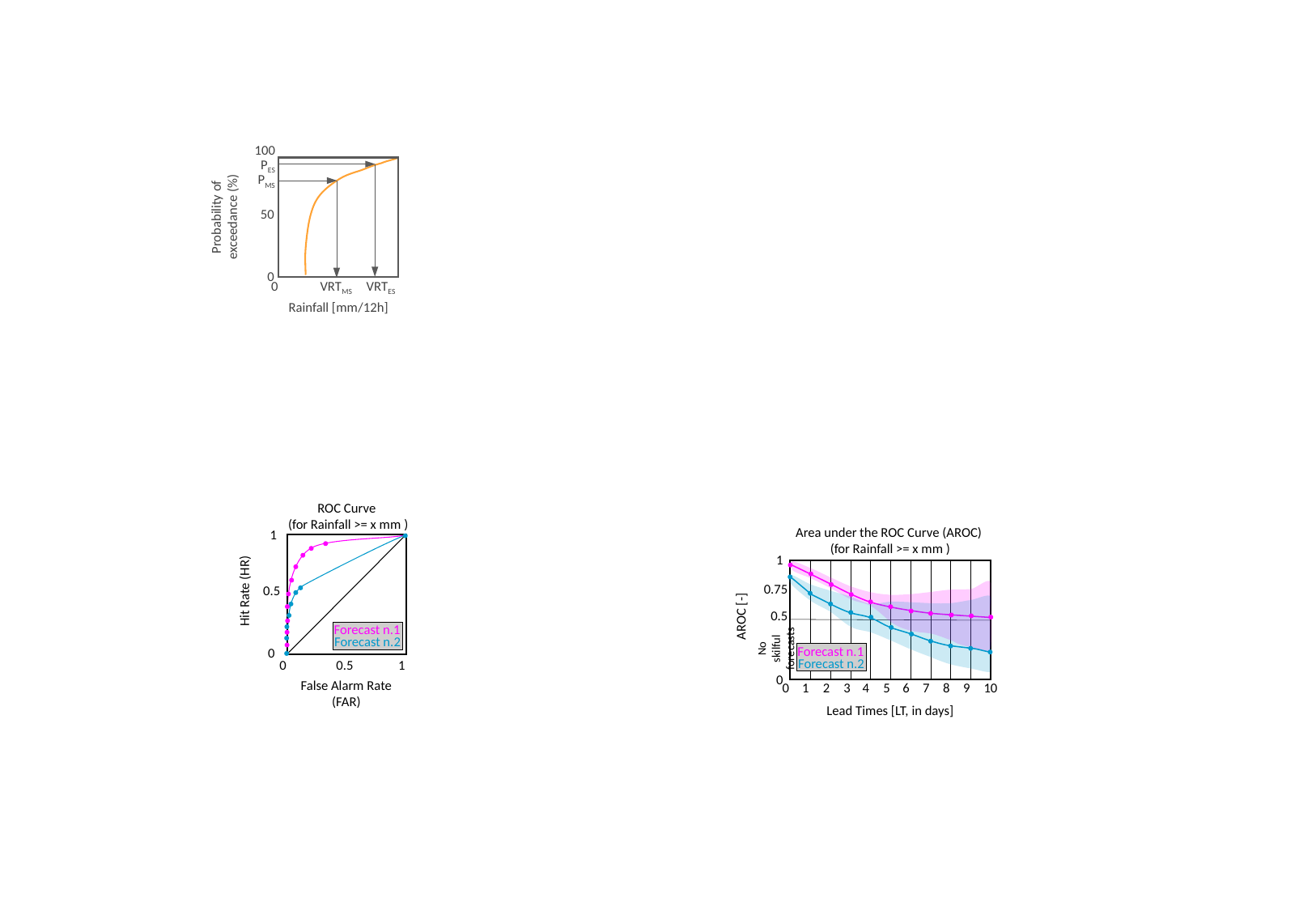

100
PES

Probability of exceedance (%)
PMS
50
0
0
VRTMS
VRTES
Rainfall [mm/12h]
ROC Curve
(for Rainfall >= x mm )
1
Hit Rate (HR)

0.5

Forecast n.1

Forecast n.2

0

0

0.5
1
False Alarm Rate (FAR)
Area under the ROC Curve (AROC)
(for Rainfall >= x mm )
1
AROC [-]

0.75

0.5

No skilful forecasts

Forecast n.1

Forecast n.2

0
0
1
2
3
4
5
6
7
8
9
10
Lead Times [LT, in days]